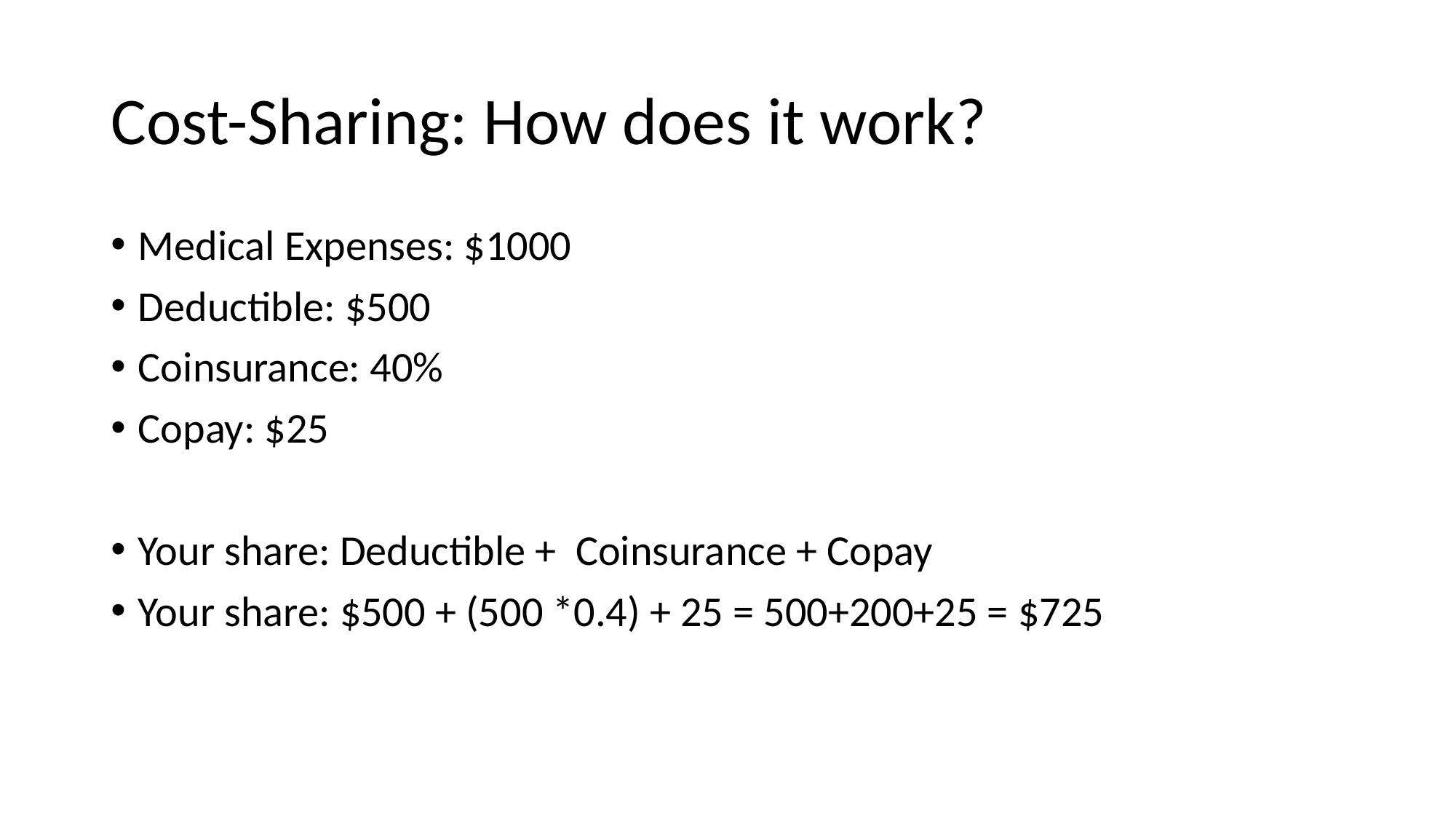

# Cost-Sharing: How does it work?
Medical Expenses: $1000
Deductible: $500
Coinsurance: 40%
Copay: $25

Your share: Deductible +  Coinsurance + Copay
Your share: $500 + (500 *0.4) + 25 = 500+200+25 = $725